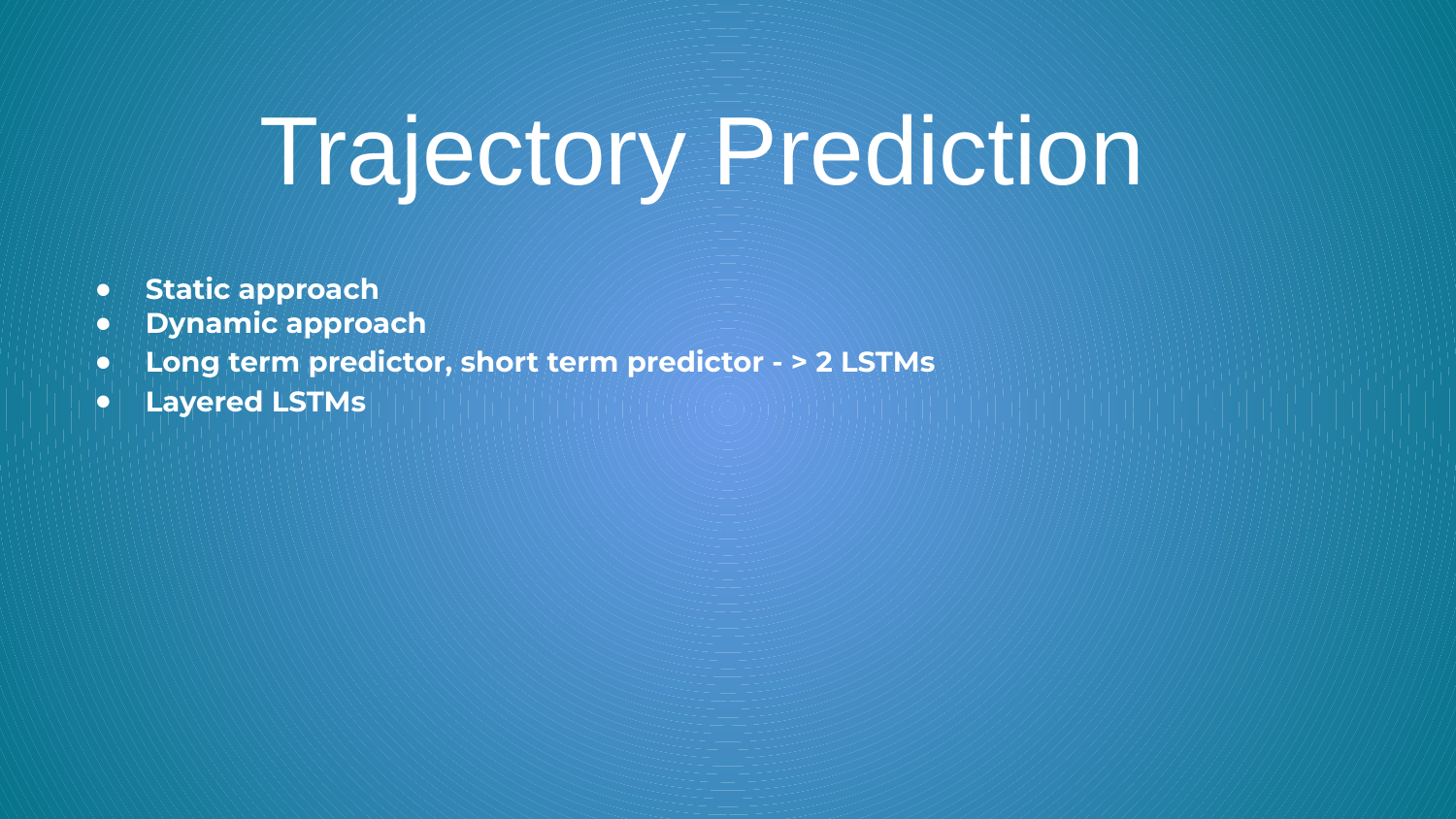

# Trajectory Prediction
Static approach
Dynamic approach
Long term predictor, short term predictor - > 2 LSTMs
Layered LSTMs